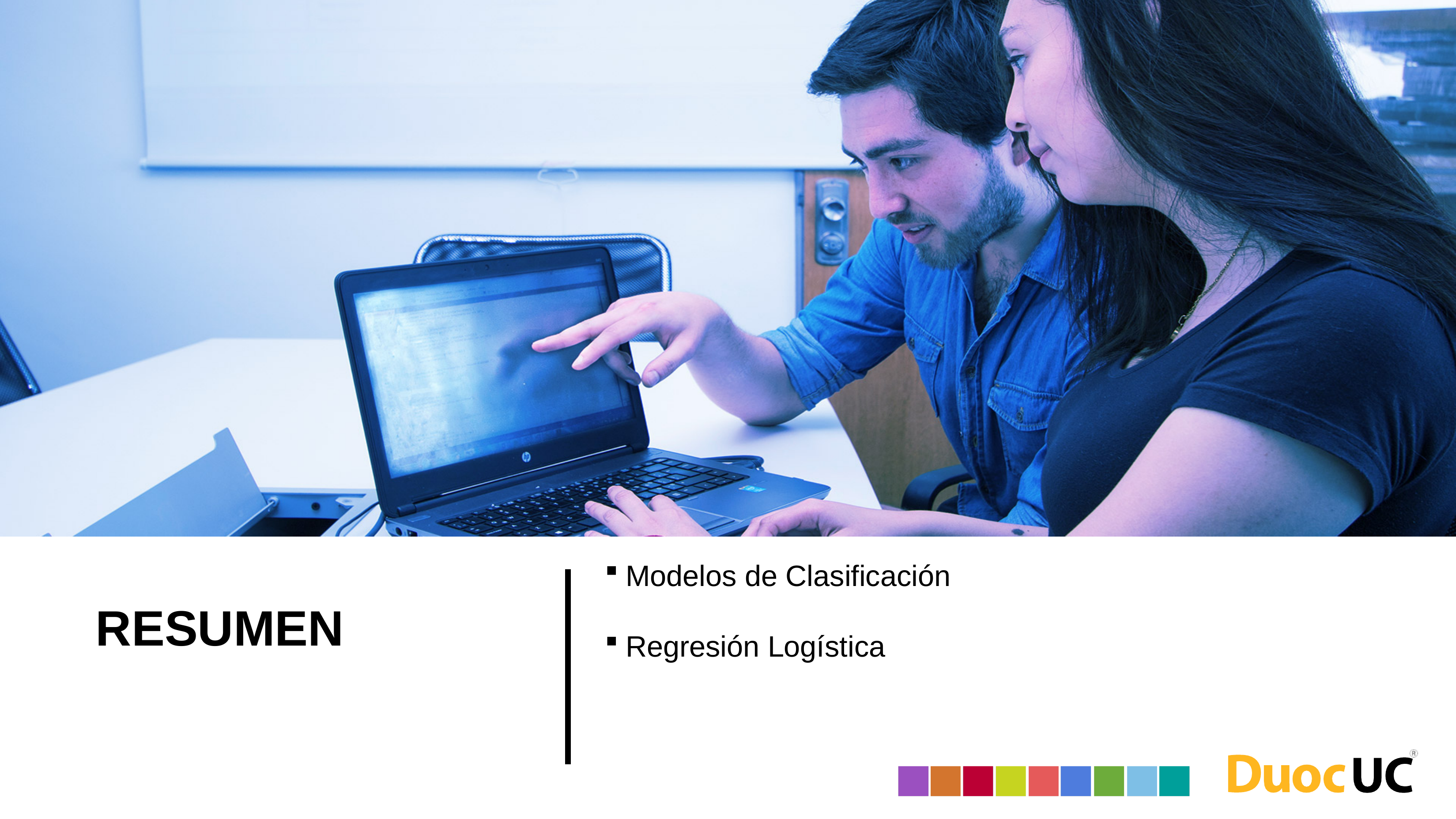

Modelos de Clasificación

Regresión Logística
# RESUMEN